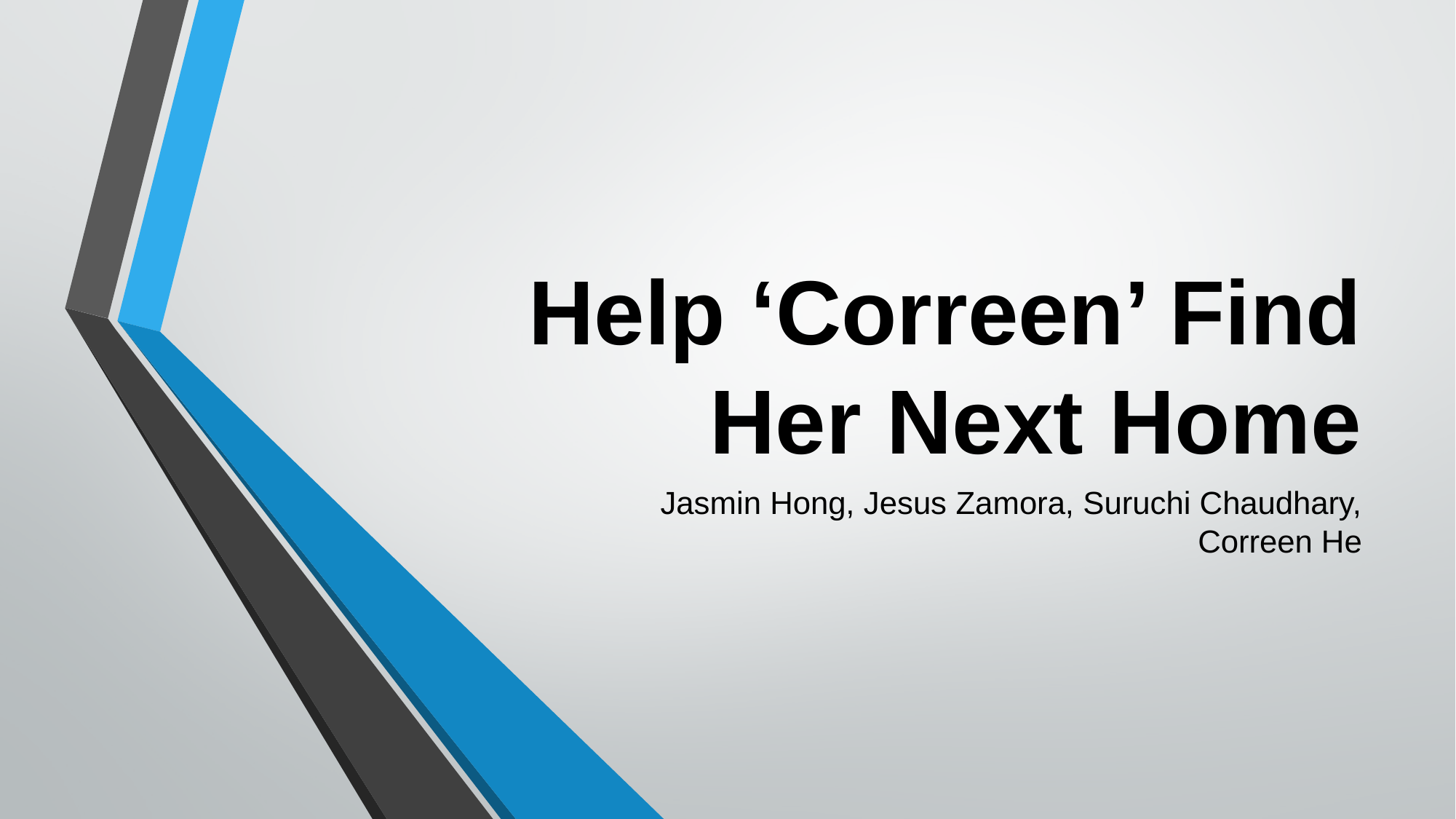

# Help ‘Correen’ Find Her Next Home
Jasmin Hong, Jesus Zamora, Suruchi Chaudhary, Correen He